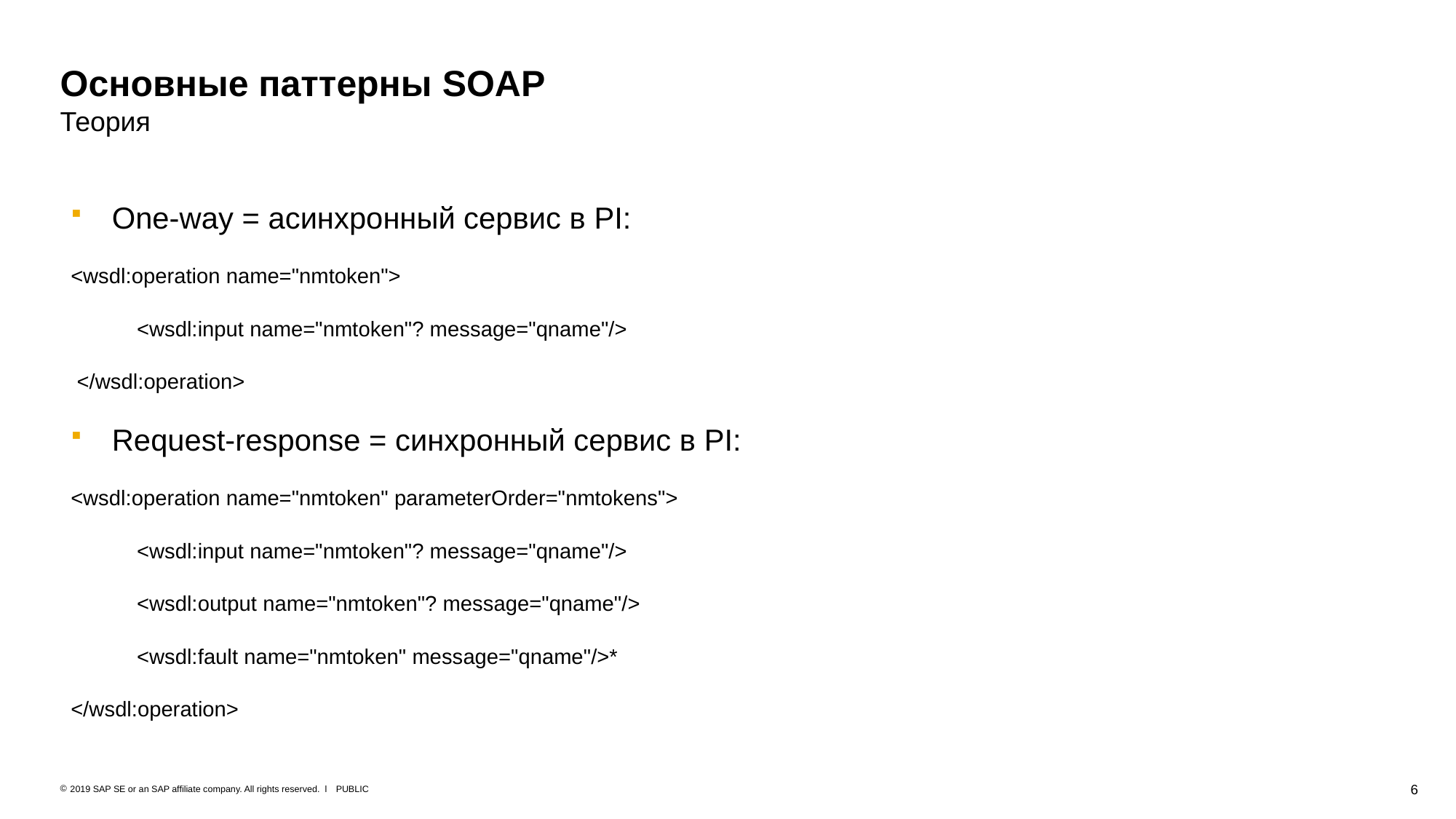

# Основные паттерны SOAP Теория
One-way = асинхронный сервис в PI:
<wsdl:operation name="nmtoken">
           <wsdl:input name="nmtoken"? message="qname"/>
 </wsdl:operation>
Request-response = синхронный сервис в PI:
<wsdl:operation name="nmtoken" parameterOrder="nmtokens">
           <wsdl:input name="nmtoken"? message="qname"/>
           <wsdl:output name="nmtoken"? message="qname"/>
           <wsdl:fault name="nmtoken" message="qname"/>*
</wsdl:operation>